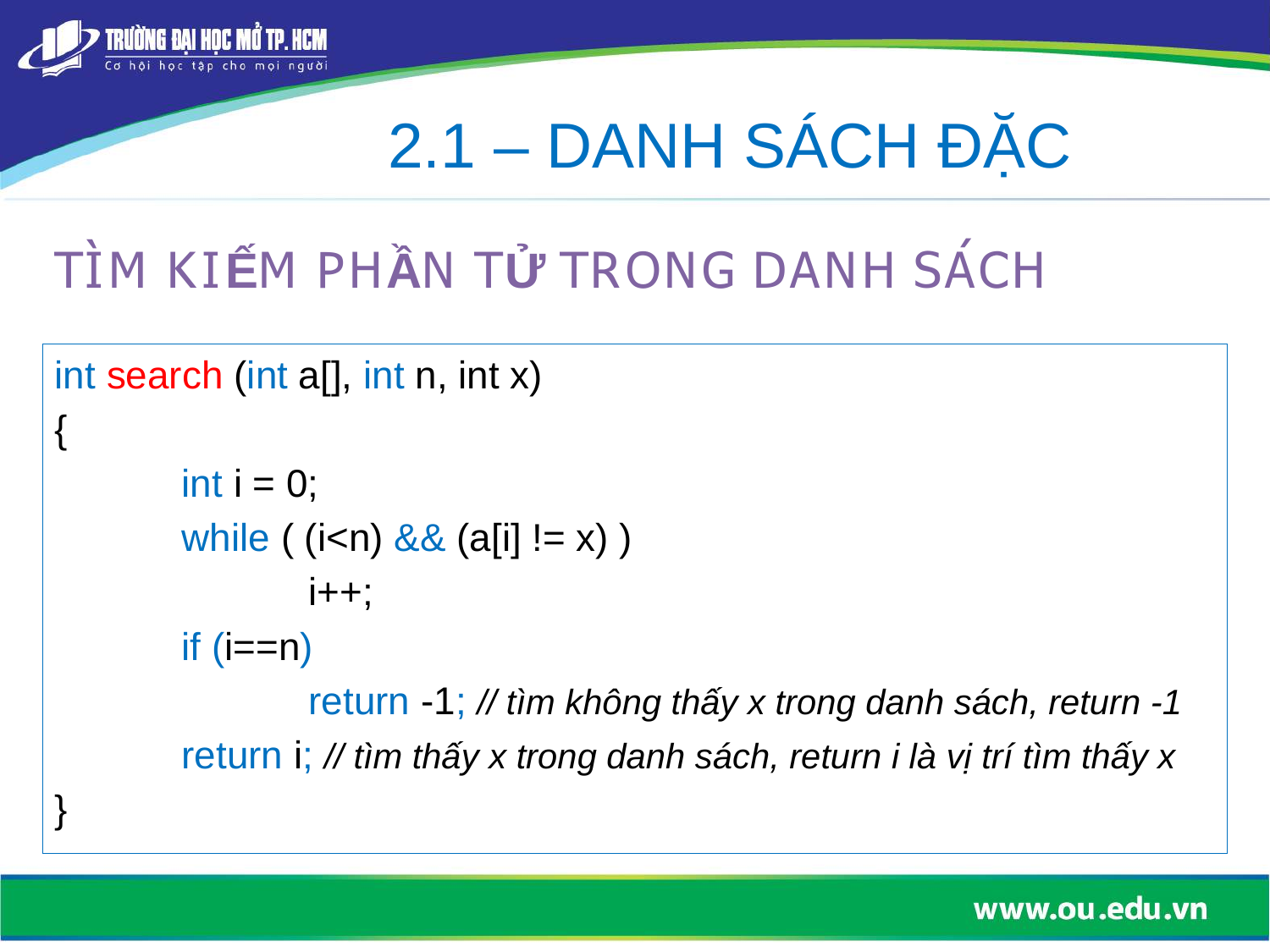

2.1 – DANH SÁCH ĐẶC
TÌM KIẾM PHẦN TỬ TRONG DANH SÁCH
int search (int a[], int n, int x)
{
	int i = 0;
while ( (i<n) && (a[i] != x) )
	i++;
if (i==n)
	return -1; // tìm không thấy x trong danh sách, return -1
return i; // tìm thấy x trong danh sách, return i là vị trí tìm thấy x
}